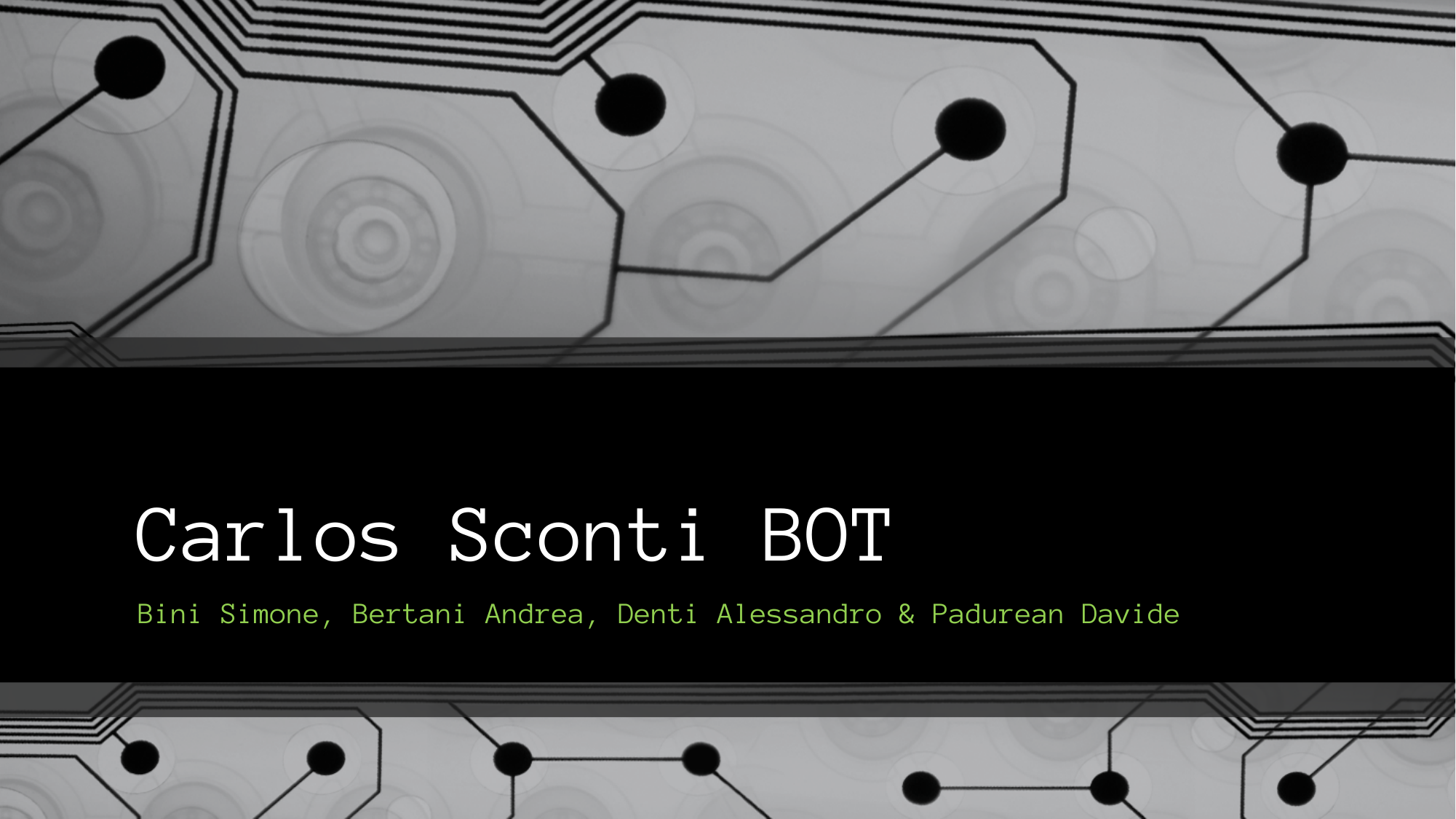

# Carlos Sconti BOT
Bini Simone, Bertani Andrea, Denti Alessandro & Padurean Davide